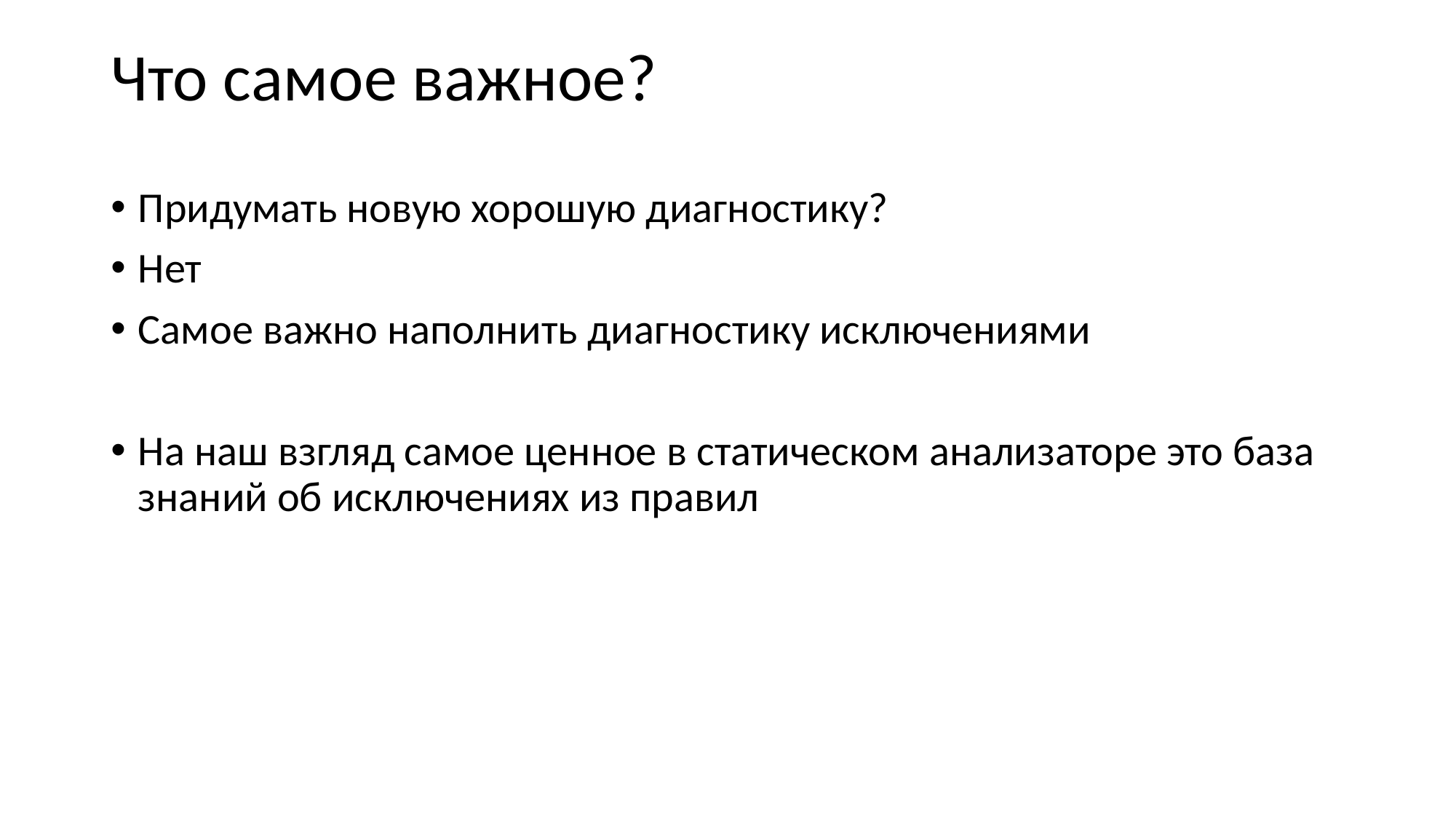

# Что самое важное?
Придумать новую хорошую диагностику?
Нет
Самое важно наполнить диагностику исключениями

На наш взгляд самое ценное в статическом анализаторе это база знаний об исключениях из правил